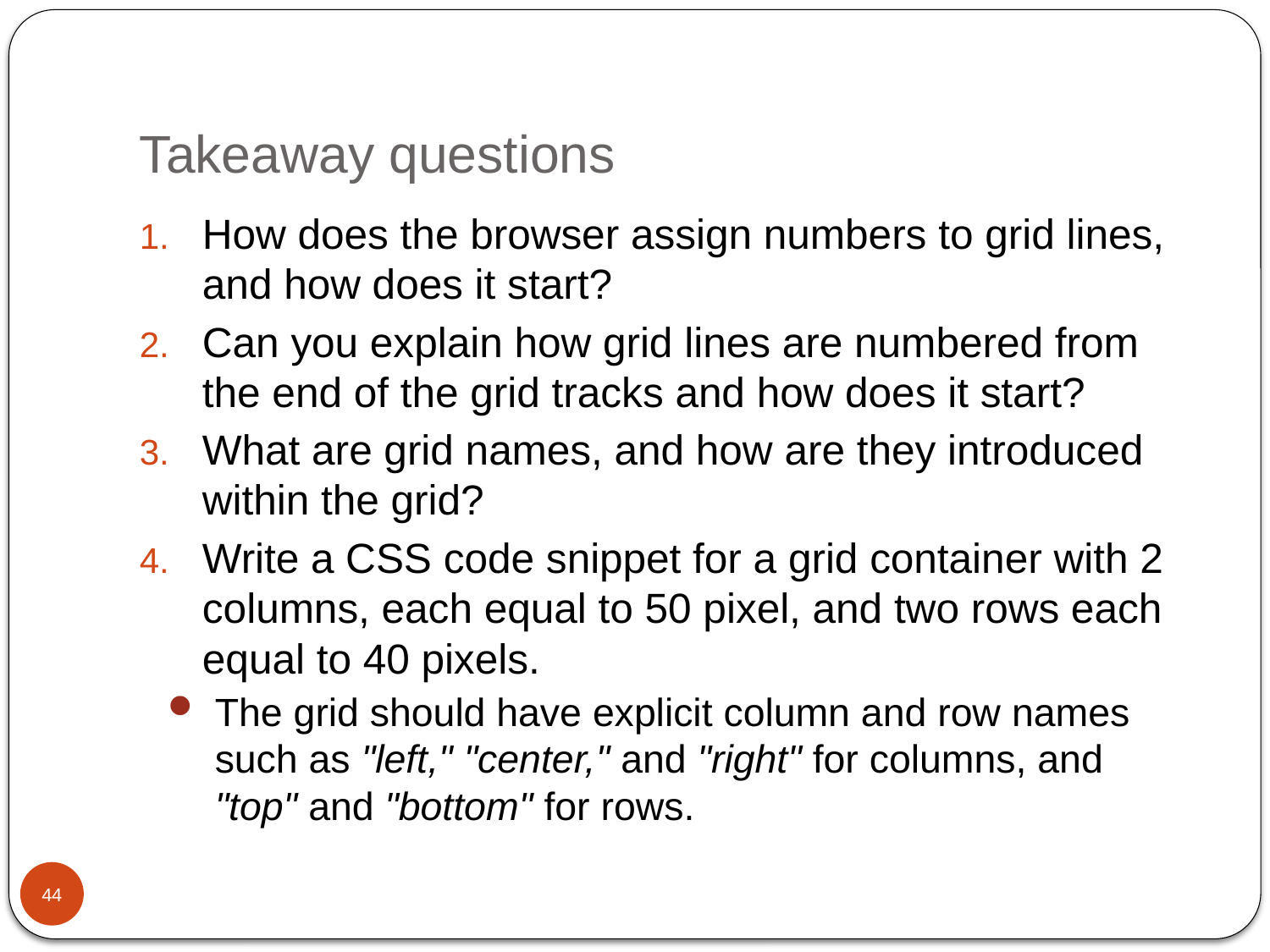

# Takeaway questions
How does the browser assign numbers to grid lines, and how does it start?
Can you explain how grid lines are numbered from the end of the grid tracks and how does it start?
What are grid names, and how are they introduced within the grid?
Write a CSS code snippet for a grid container with 2 columns, each equal to 50 pixel, and two rows each equal to 40 pixels.
The grid should have explicit column and row names such as "left," "center," and "right" for columns, and "top" and "bottom" for rows.

44